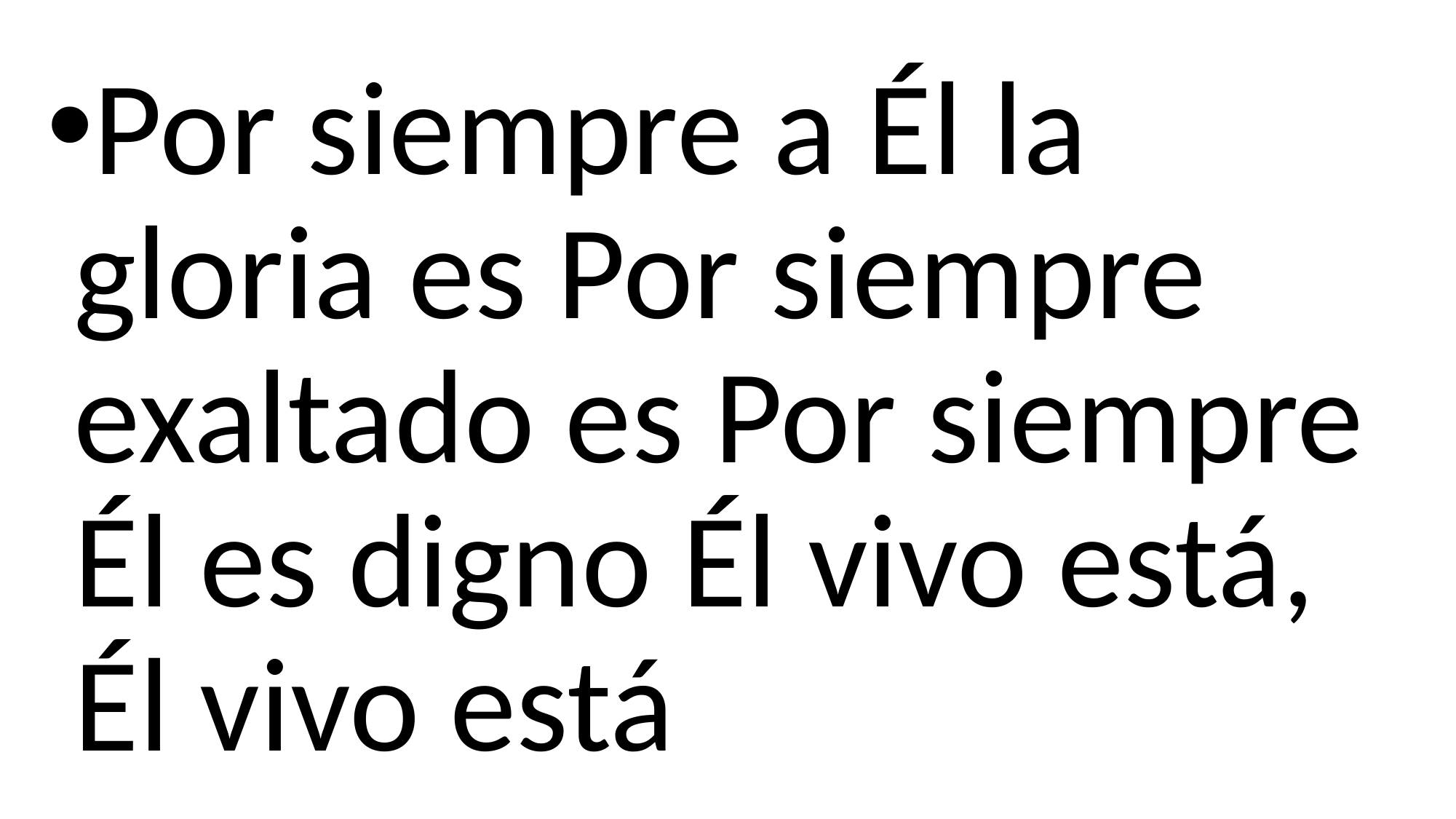

Por siempre a Él la gloria es Por siempre exaltado es Por siempre Él es digno Él vivo está, Él vivo está